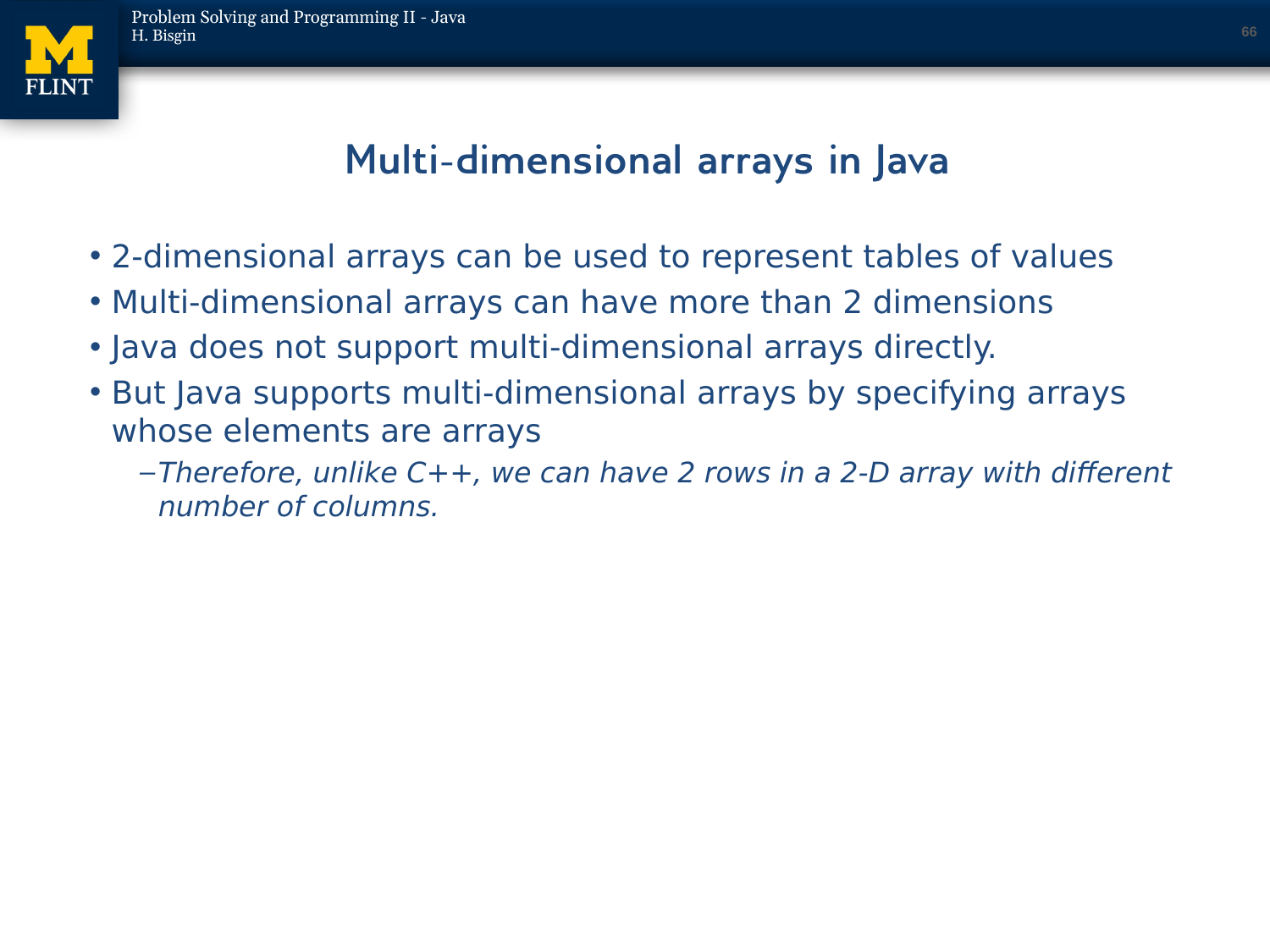

66
# Multi-dimensional arrays in Java
2-dimensional arrays can be used to represent tables of values
Multi-dimensional arrays can have more than 2 dimensions
Java does not support multi-dimensional arrays directly.
But Java supports multi-dimensional arrays by specifying arrays whose elements are arrays
Therefore, unlike C++, we can have 2 rows in a 2-D array with different number of columns.